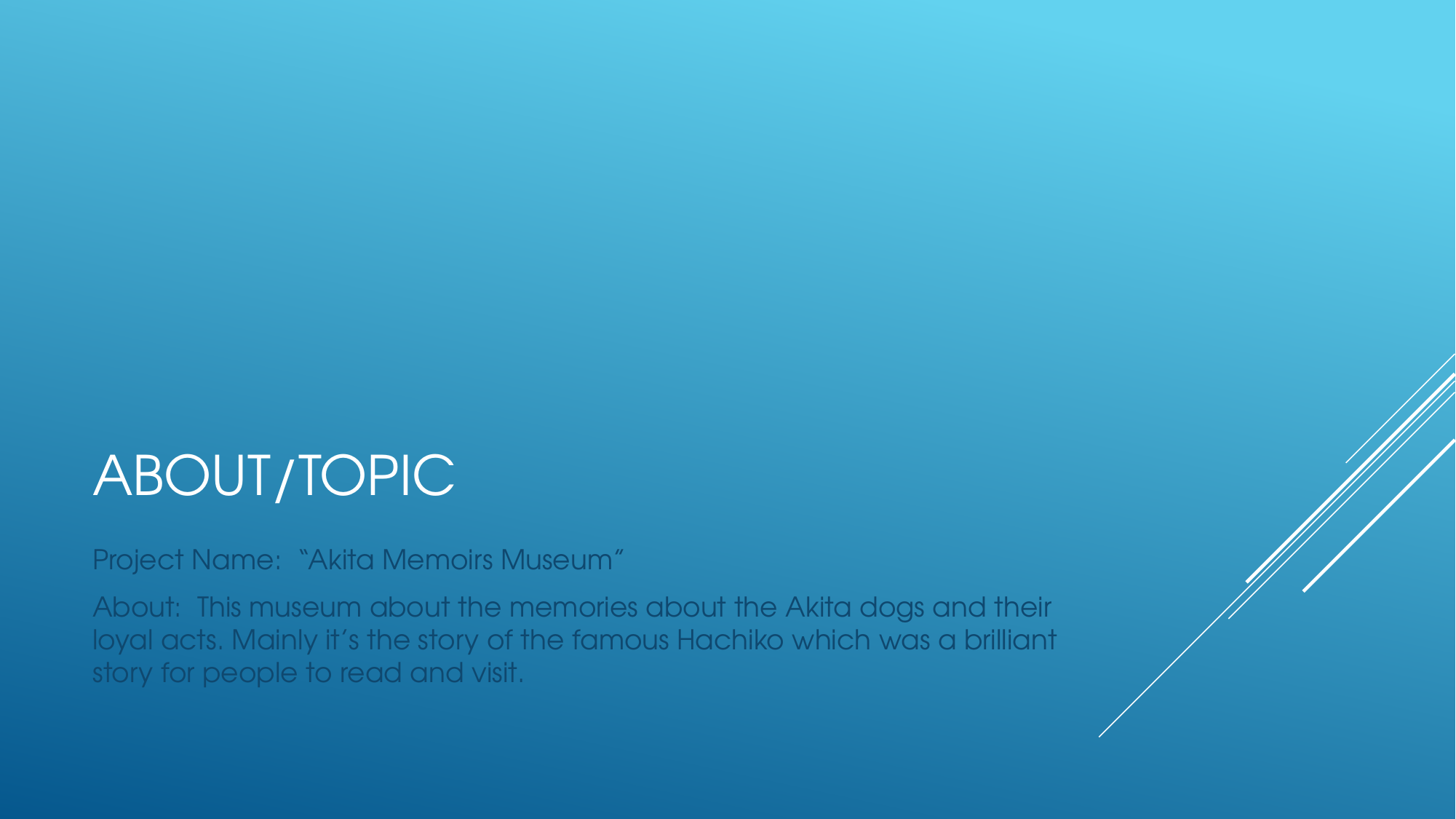

# ABOUT/TOPIC
Project Name:  “Akita Memoirs Museum”
About:  This museum about the memories about the Akita dogs and their loyal acts. Mainly it’s the story of the famous Hachiko which was a brilliant story for people to read and visit.